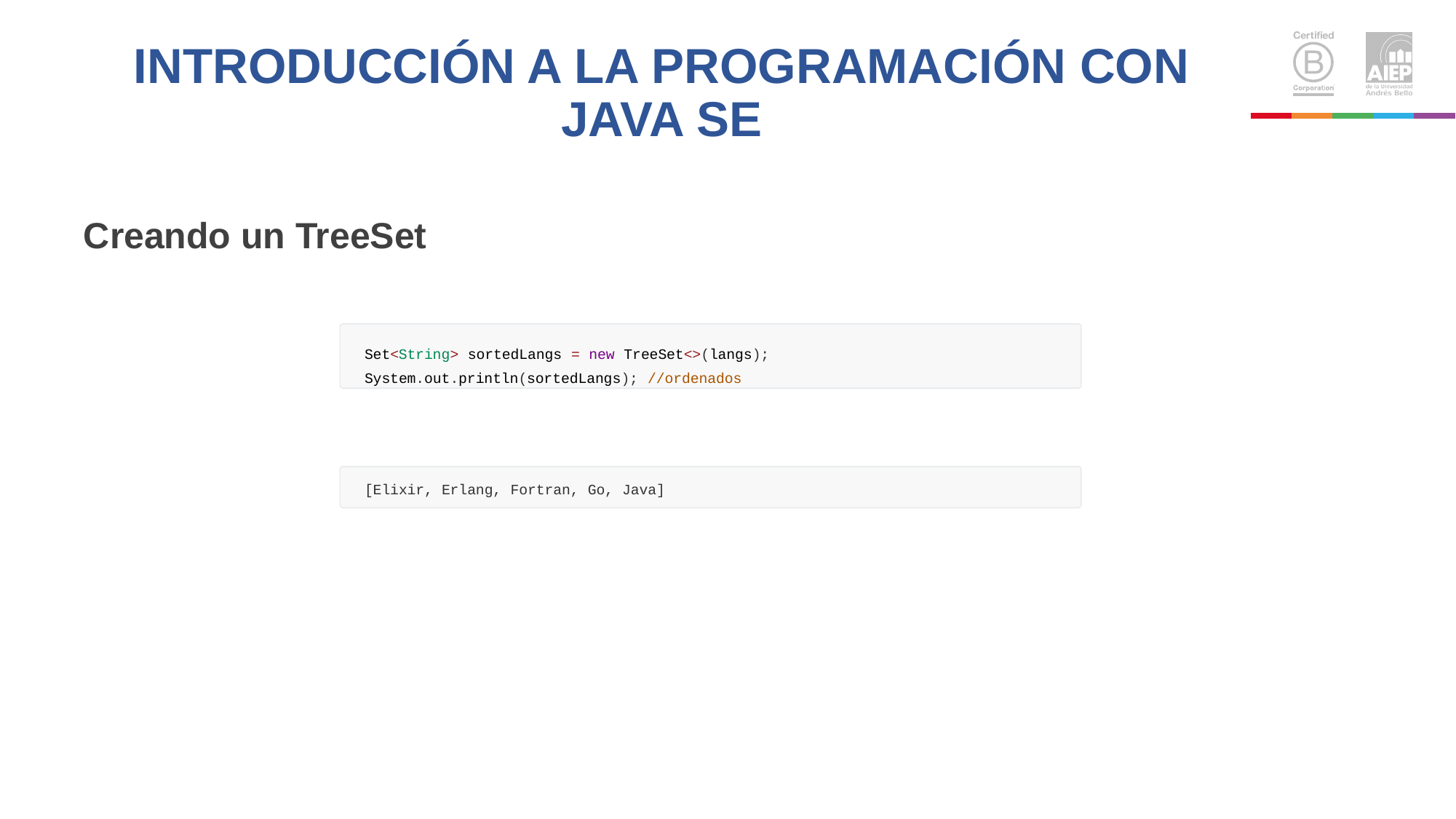

# INTRODUCCIÓN A LA PROGRAMACIÓN CON JAVA SE

Creando un TreeSet

Set<String> sortedLangs = new TreeSet<>(langs); System.out.println(sortedLangs); //ordenados

[Elixir, Erlang, Fortran, Go, Java]